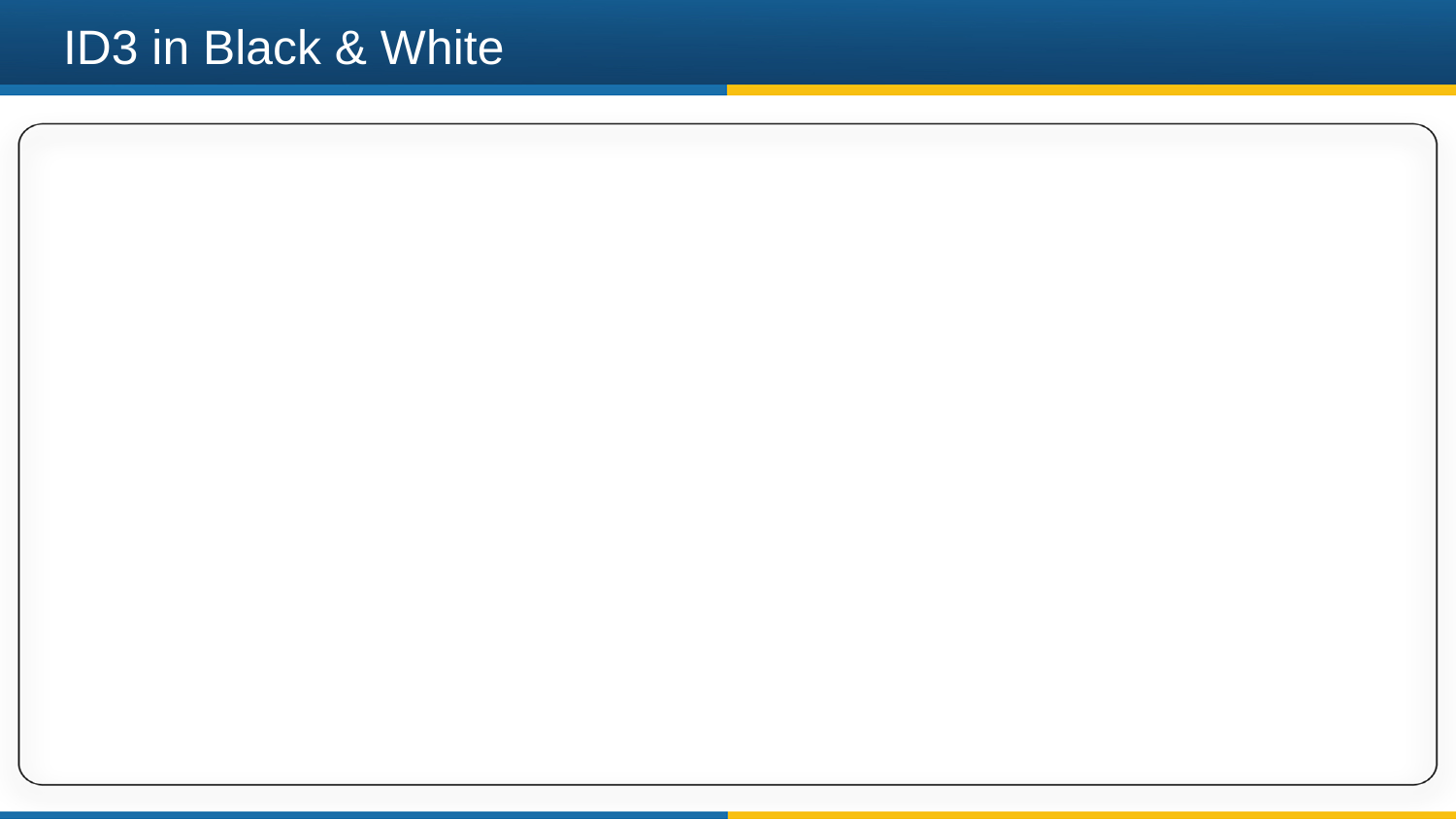

# ID3 in Black & White
Now suppose we don’t want the entire decision tree, but we just want the 2 highest feedback values
We can create a Boolean expressions, such as
	((Allegiance = Enemy) ^ (Defense = Weak)) v 	((Allegiance = Enemy) ^ (Defense = Medium))